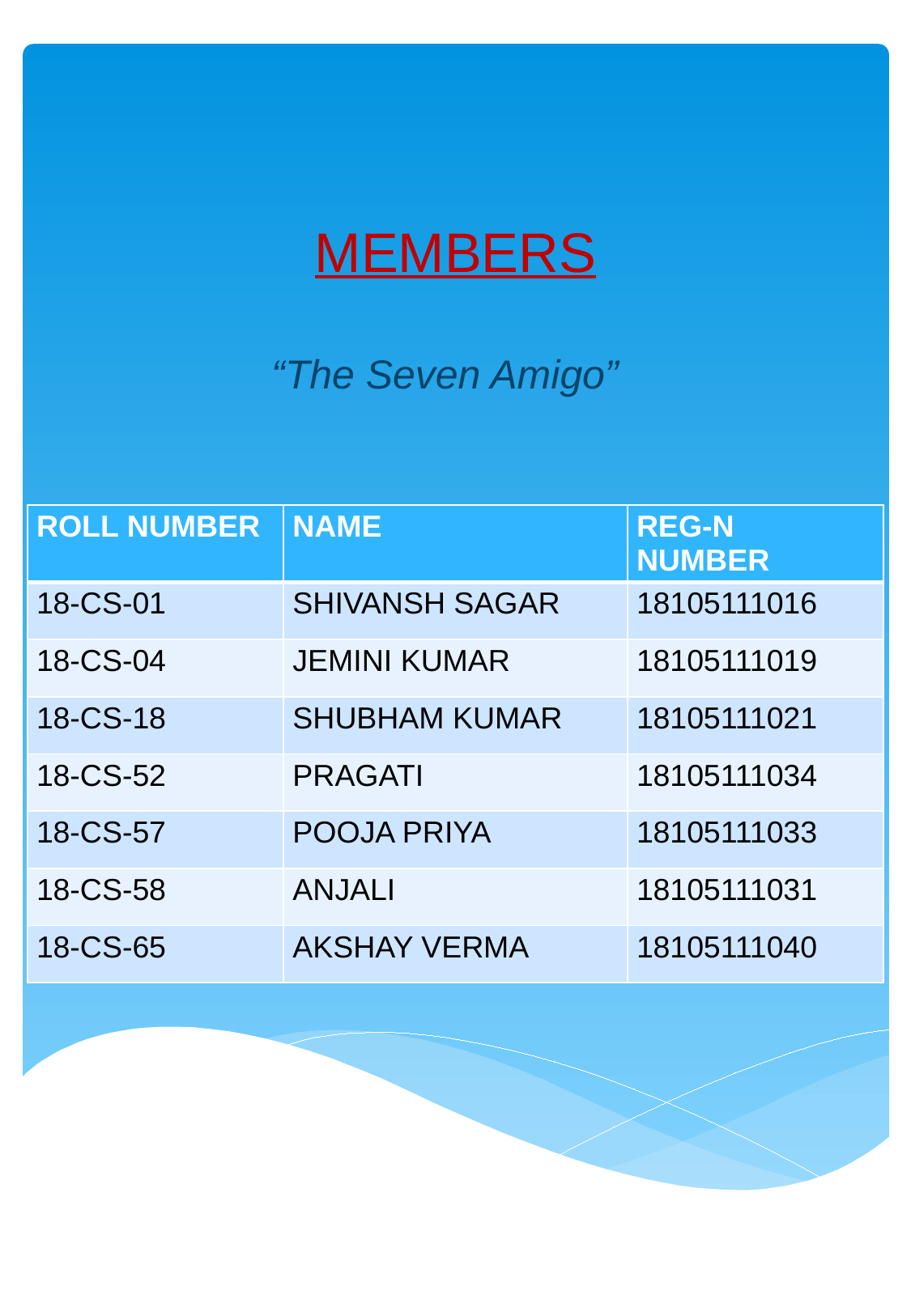

# MEMBERS
“The Seven Amigo”
| ROLL NUMBER | NAME | REG-N NUMBER |
| --- | --- | --- |
| 18-CS-01 | SHIVANSH SAGAR | 18105111016 |
| 18-CS-04 | JEMINI KUMAR | 18105111019 |
| 18-CS-18 | SHUBHAM KUMAR | 18105111021 |
| 18-CS-52 | PRAGATI | 18105111034 |
| 18-CS-57 | POOJA PRIYA | 18105111033 |
| 18-CS-58 | ANJALI | 18105111031 |
| 18-CS-65 | AKSHAY VERMA | 18105111040 |